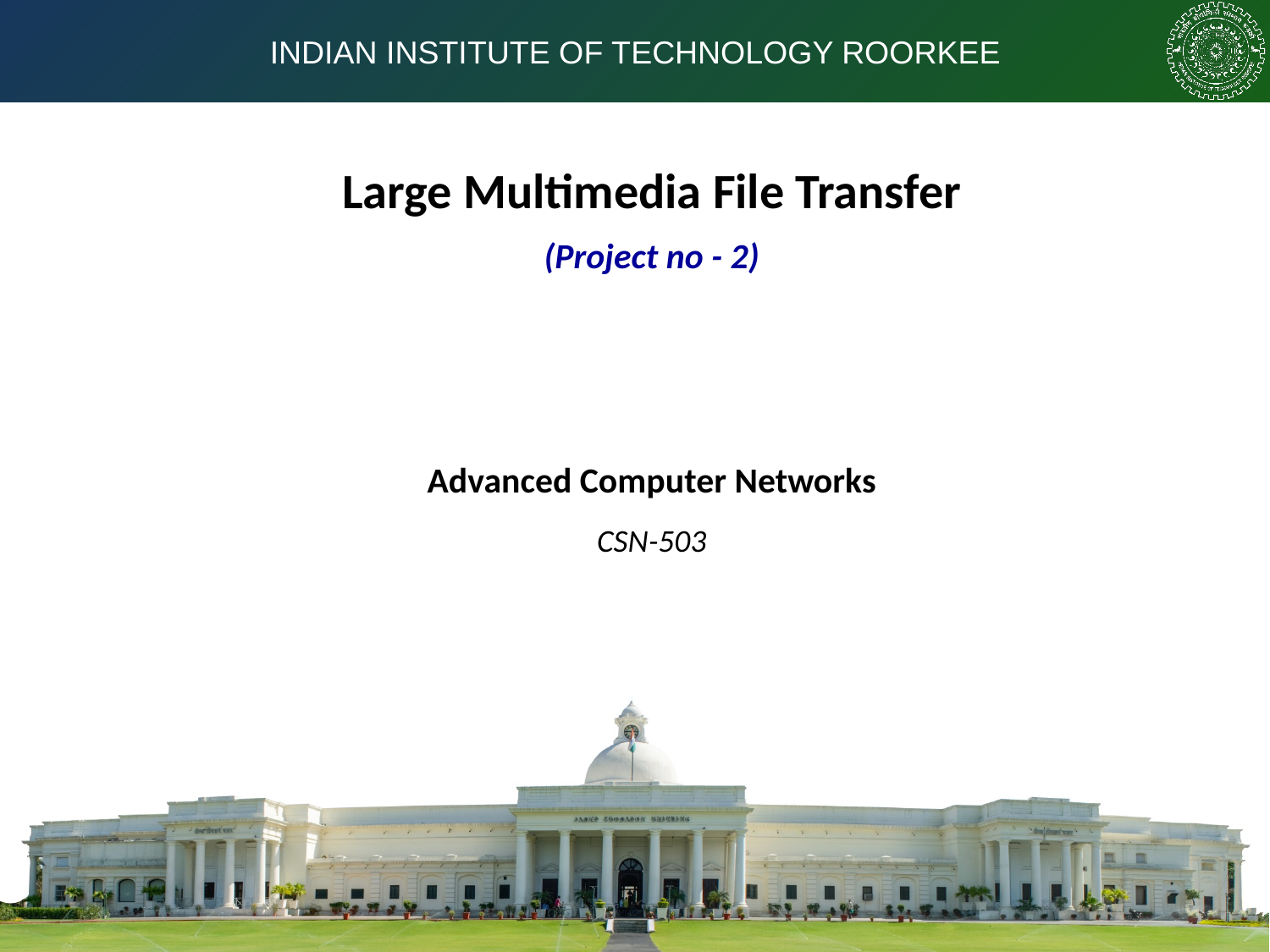

Large Multimedia File Transfer
(Project no - 2)
Advanced Computer Networks
CSN-503